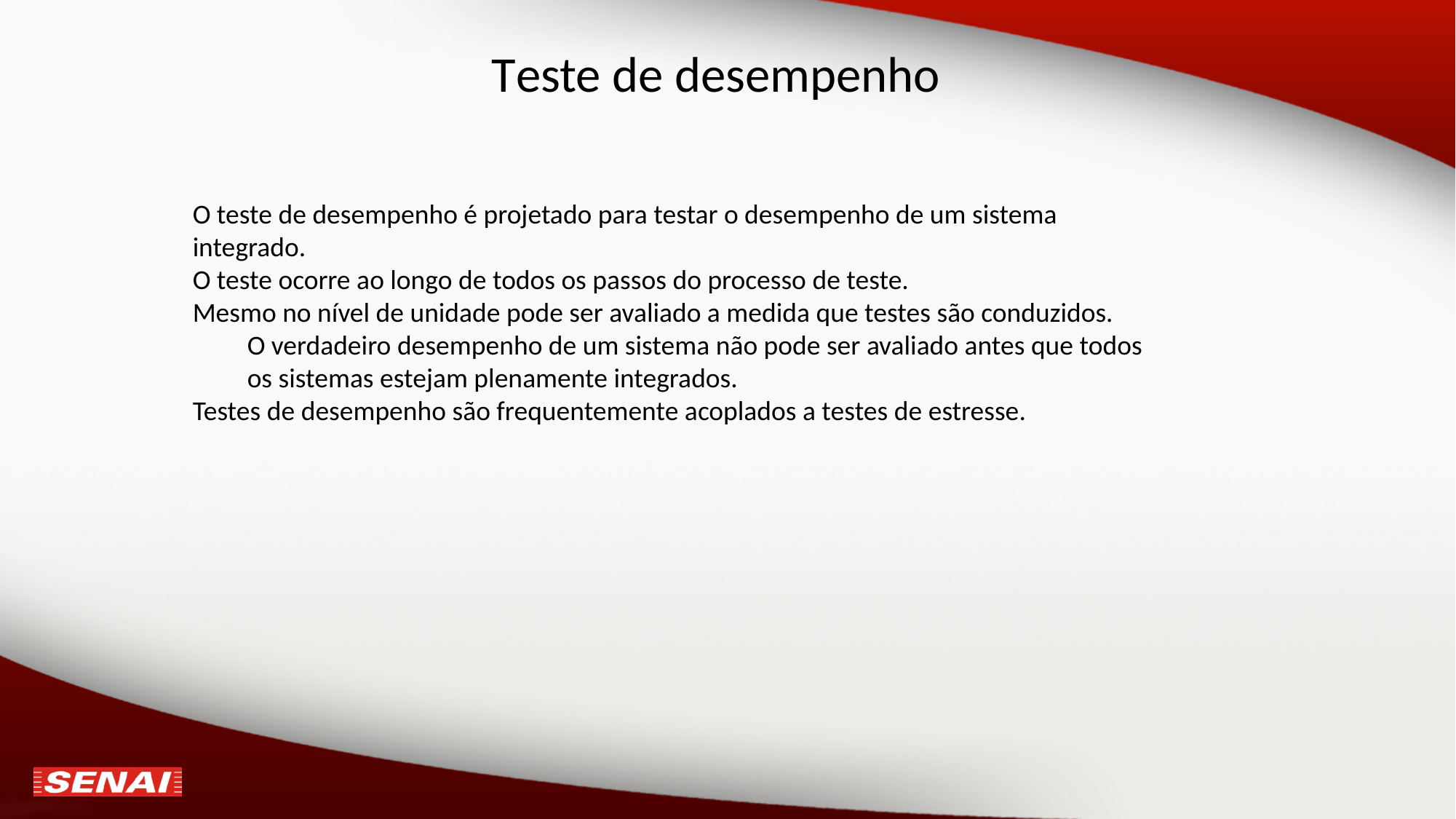

# Teste de desempenho
O teste de desempenho é projetado para testar o desempenho de um sistema integrado.
O teste ocorre ao longo de todos os passos do processo de teste.
Mesmo no nível de unidade pode ser avaliado a medida que testes são conduzidos.
O verdadeiro desempenho de um sistema não pode ser avaliado antes que todos os sistemas estejam plenamente integrados.
Testes de desempenho são frequentemente acoplados a testes de estresse.